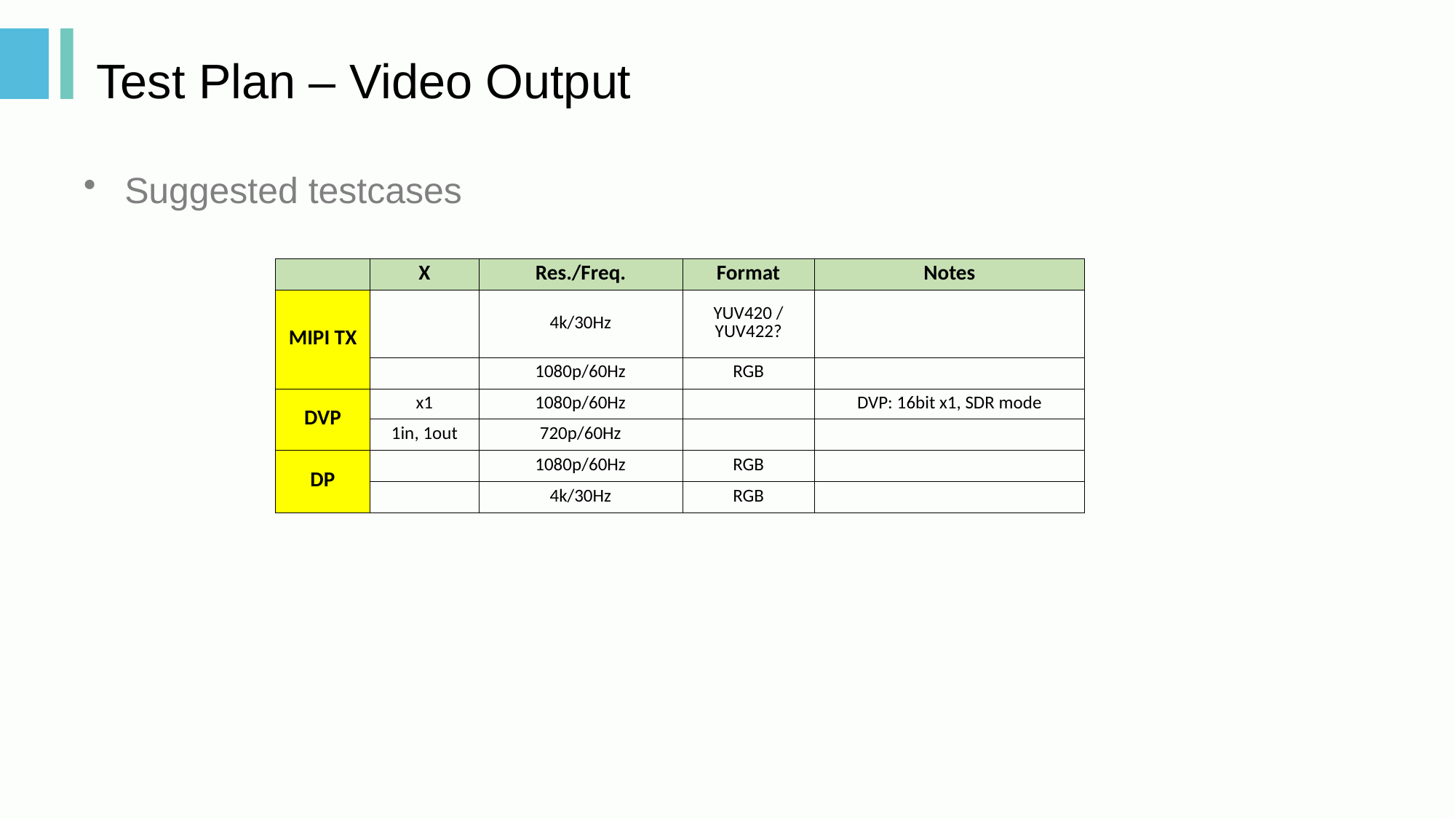

# Test Plan – Video Output
Suggested testcases

|  | X | Res./Freq. | Format | Notes |
| --- | --- | --- | --- | --- |
| MIPI TX |  | 4k/30Hz | YUV420 / YUV422? |  |
|  |  | 1080p/60Hz | RGB |  |
| DVP | x1 | 1080p/60Hz |  | DVP: 16bit x1, SDR mode |
|  | 1in, 1out | 720p/60Hz |  |  |
| DP |  | 1080p/60Hz | RGB |  |
|  |  | 4k/30Hz | RGB |  |